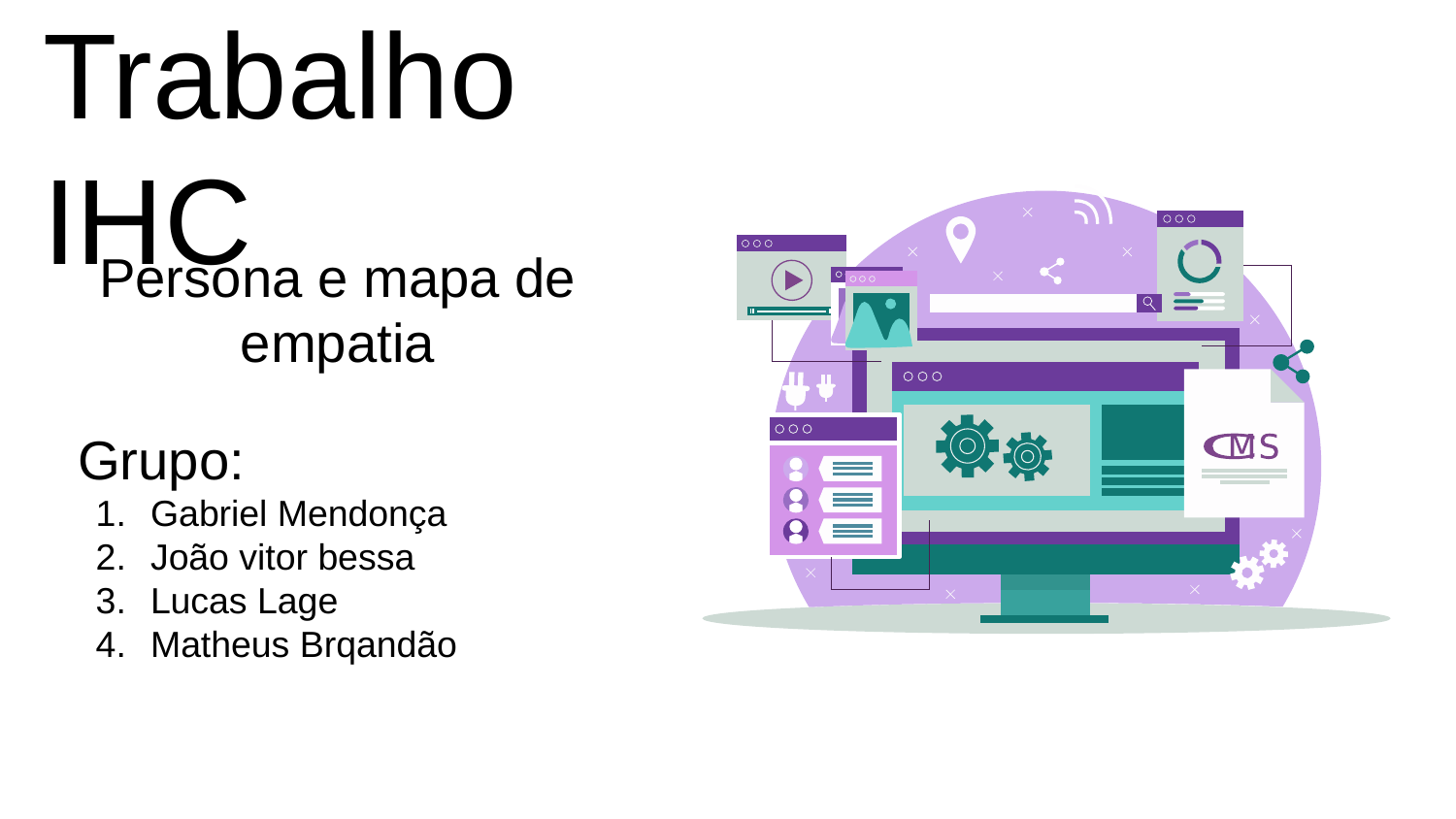

# Trabalho IHC

Persona e mapa de empatia
Grupo:
Gabriel Mendonça
João vitor bessa
Lucas Lage
Matheus Brqandão